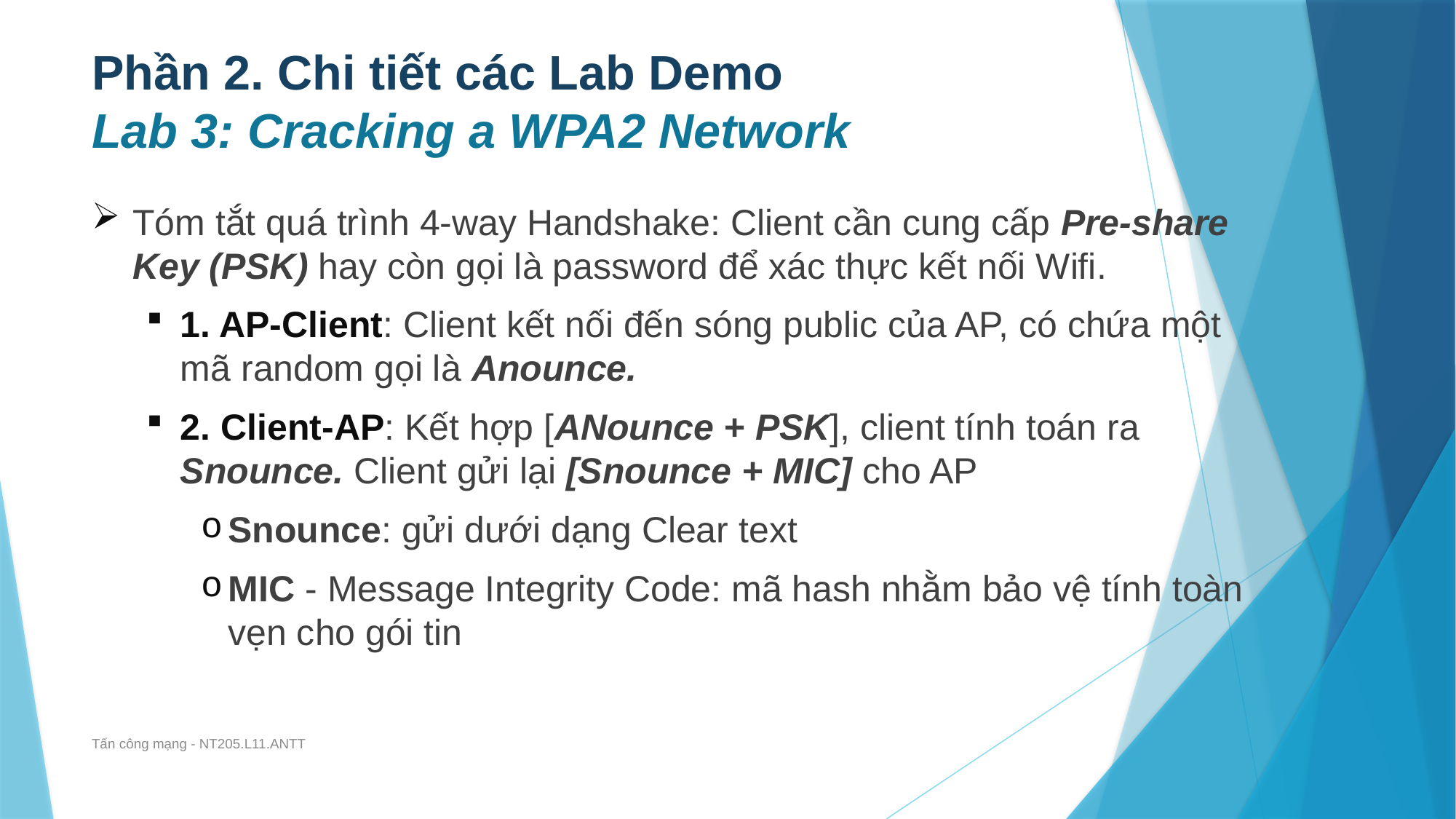

# Phần 2. Chi tiết các Lab Demo Lab 3: Cracking a WPA2 Network
Tóm tắt quá trình 4-way Handshake: Client cần cung cấp Pre-share Key (PSK) hay còn gọi là password để xác thực kết nối Wifi.
1. AP-Client: Client kết nối đến sóng public của AP, có chứa một mã random gọi là Anounce.
2. Client-AP: Kết hợp [ANounce + PSK], client tính toán ra Snounce. Client gửi lại [Snounce + MIC] cho AP
Snounce: gửi dưới dạng Clear text
MIC - Message Integrity Code: mã hash nhằm bảo vệ tính toàn vẹn cho gói tin

Tấn công mạng - NT205.L11.ANTT